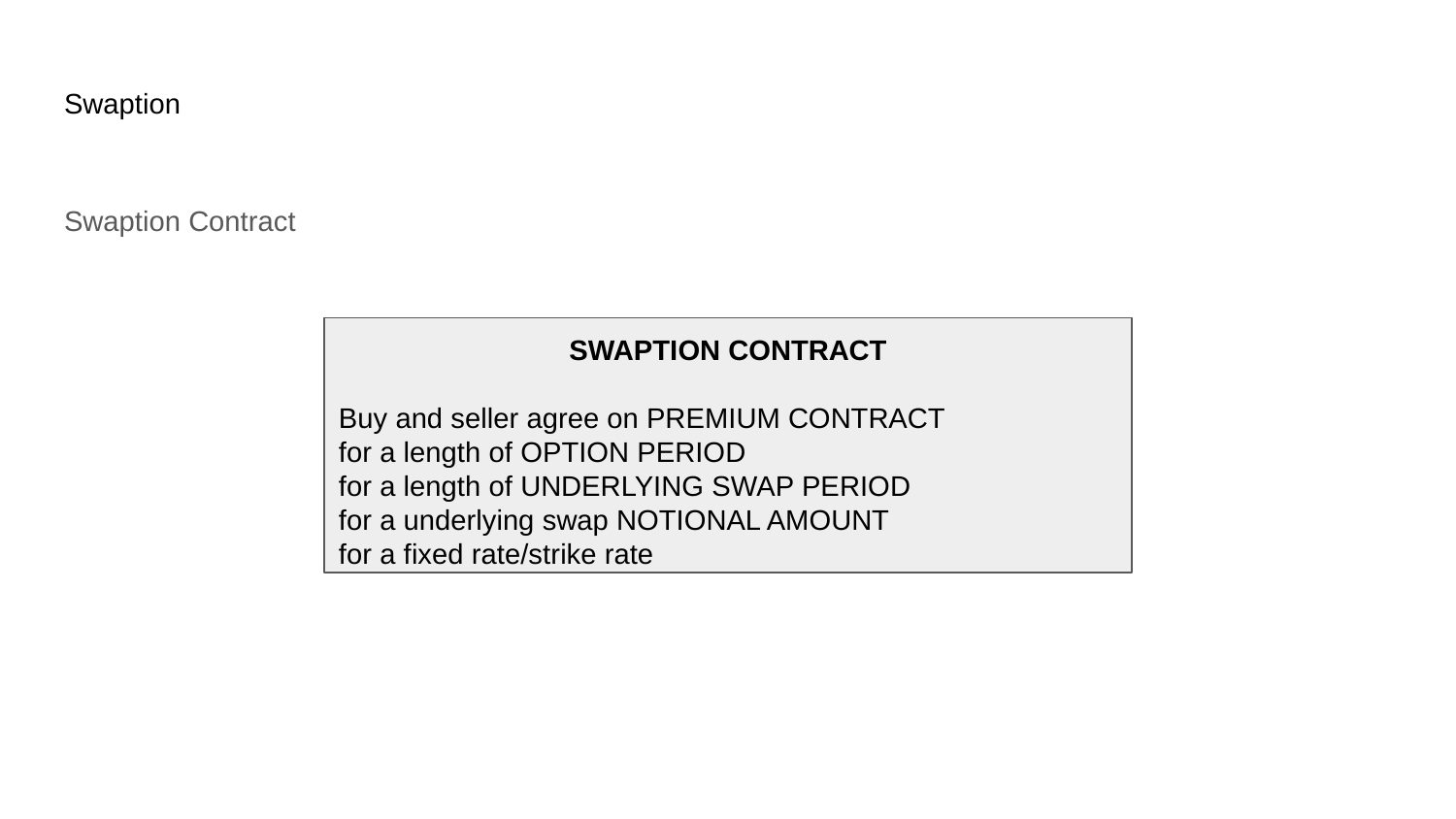

# Swaption
Swaption Contract
SWAPTION CONTRACT

Buy and seller agree on PREMIUM CONTRACT
for a length of OPTION PERIOD
for a length of UNDERLYING SWAP PERIOD
for a underlying swap NOTIONAL AMOUNT
for a fixed rate/strike rate